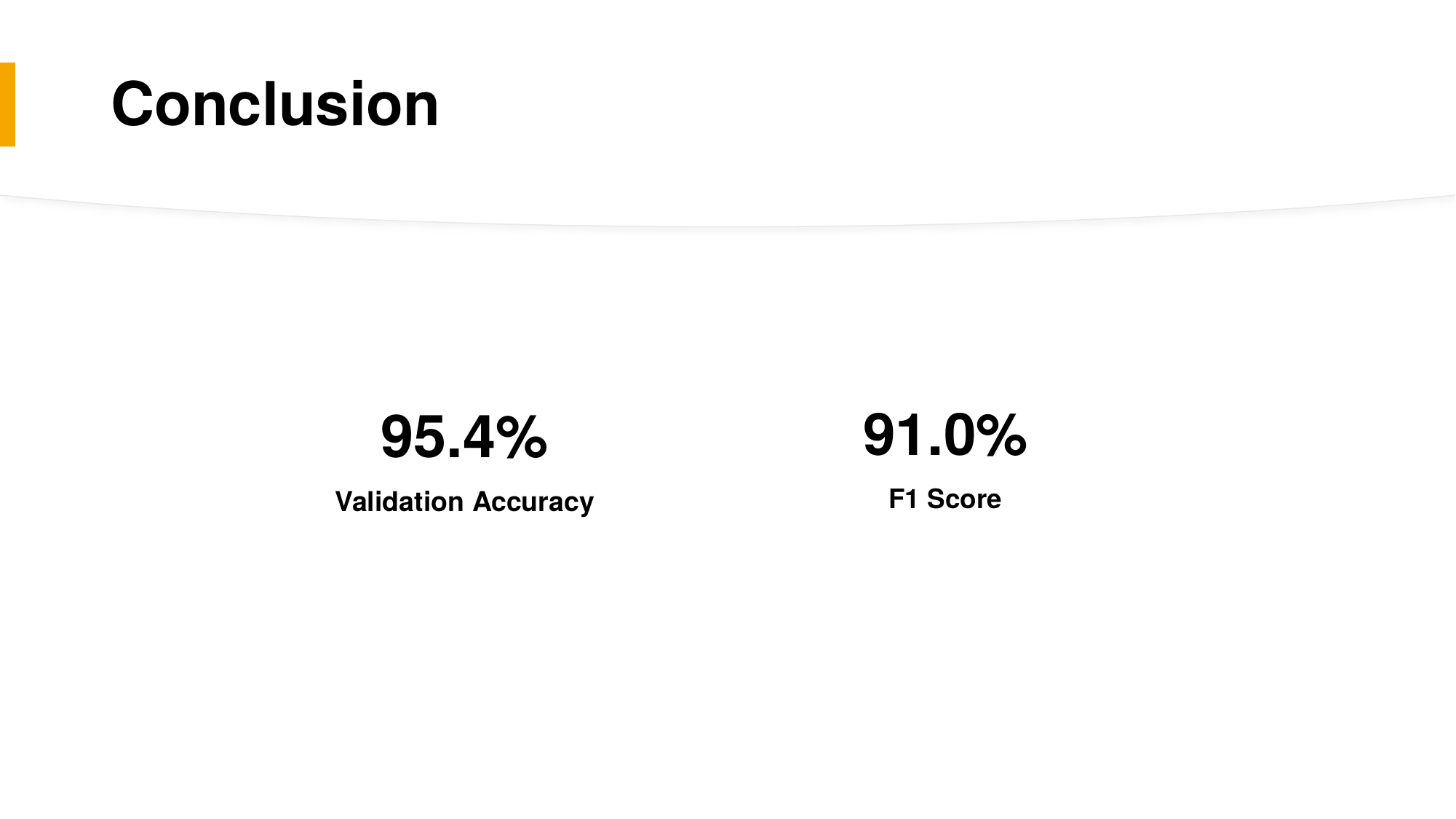

# Conclusion

91.0%
F1 Score
95.4%
Validation Accuracy
40